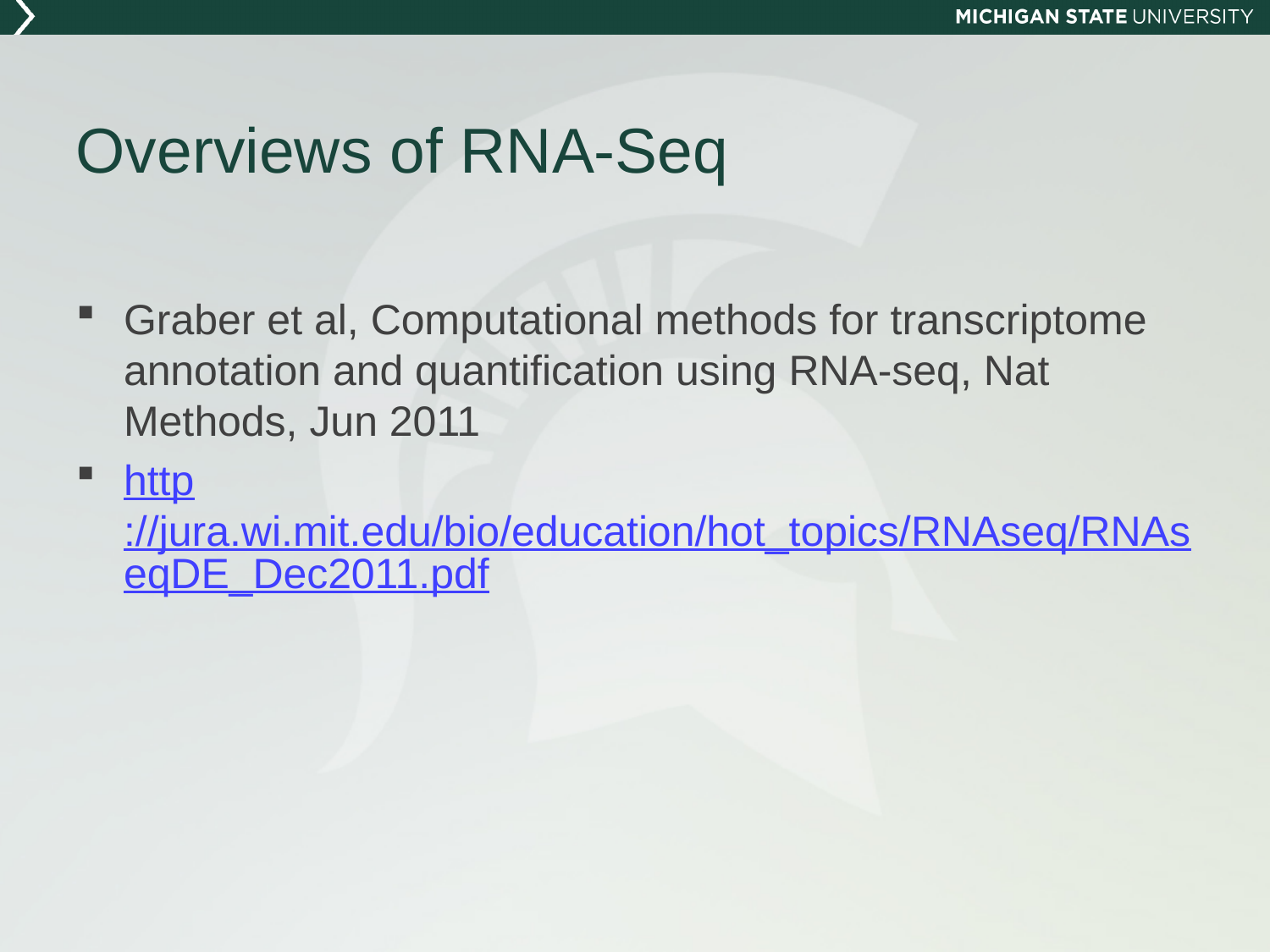

# Overviews of RNA-Seq
Graber et al, Computational methods for transcriptome annotation and quantification using RNA-seq, Nat Methods, Jun 2011
http://jura.wi.mit.edu/bio/education/hot_topics/RNAseq/RNAseqDE_Dec2011.pdf